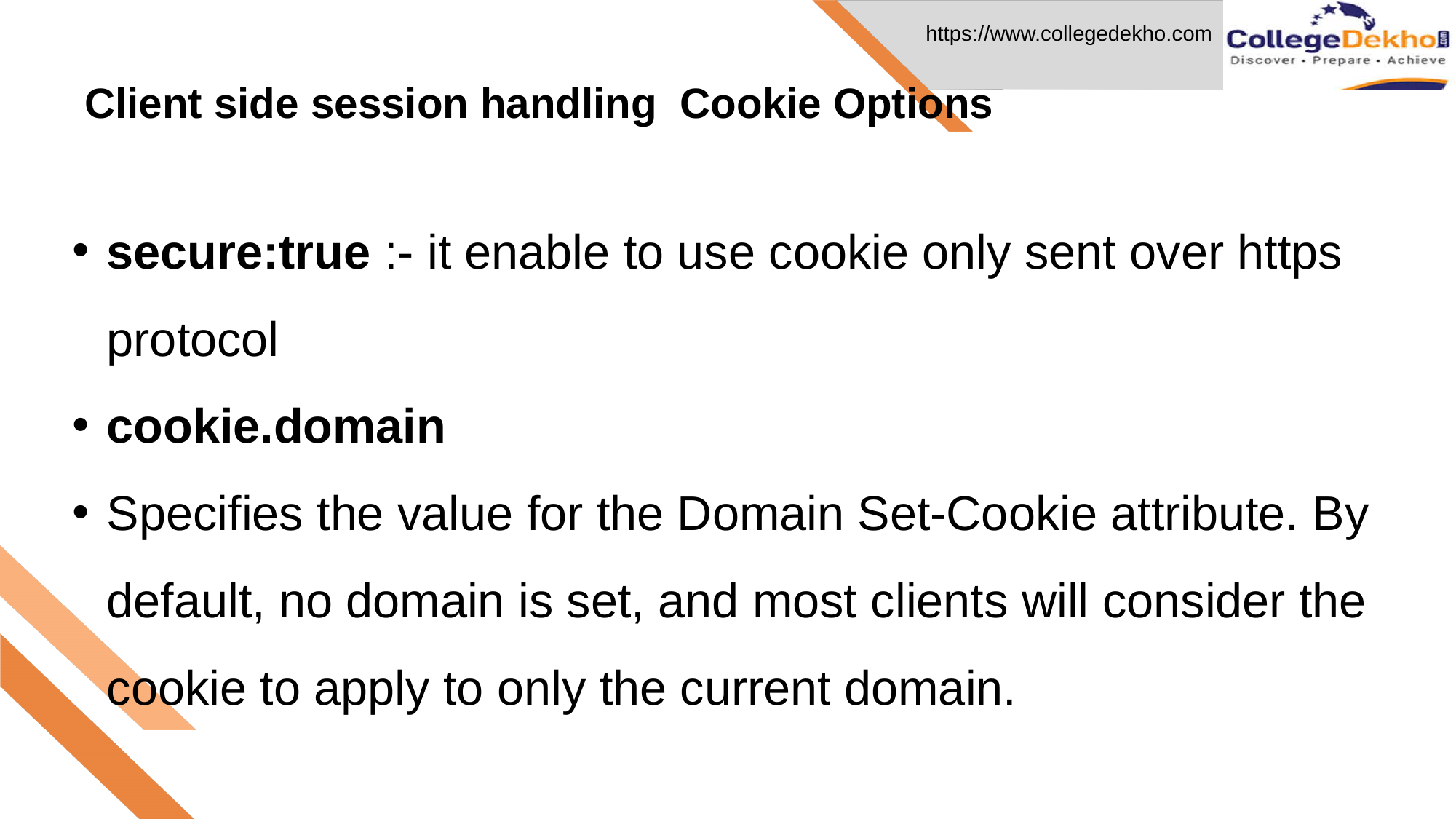

Client side session handling  Cookie Options
# secure:true :- it enable to use cookie only sent over https protocol
cookie.domain
Specifies the value for the Domain Set-Cookie attribute. By default, no domain is set, and most clients will consider the cookie to apply to only the current domain.

cookie.expires
Specifies the Date object to be the value for the Expires Set-Cookie attribute. By default, no expiration is set, and most clients will consider this a “non-persistent cookie” and will delete it on a condition like exiting a web browser application.